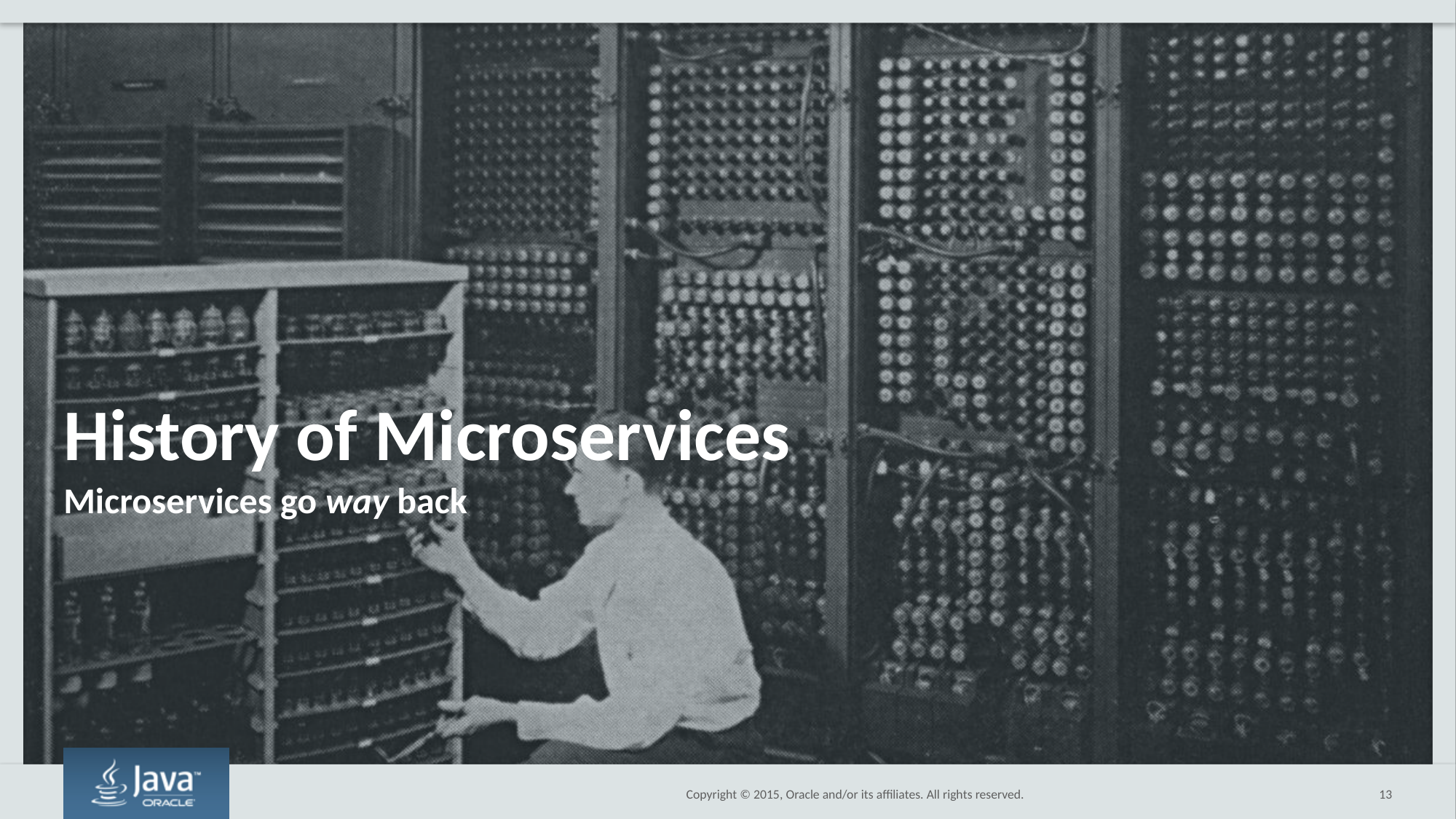

# History of Microservices
Microservices go way back
13